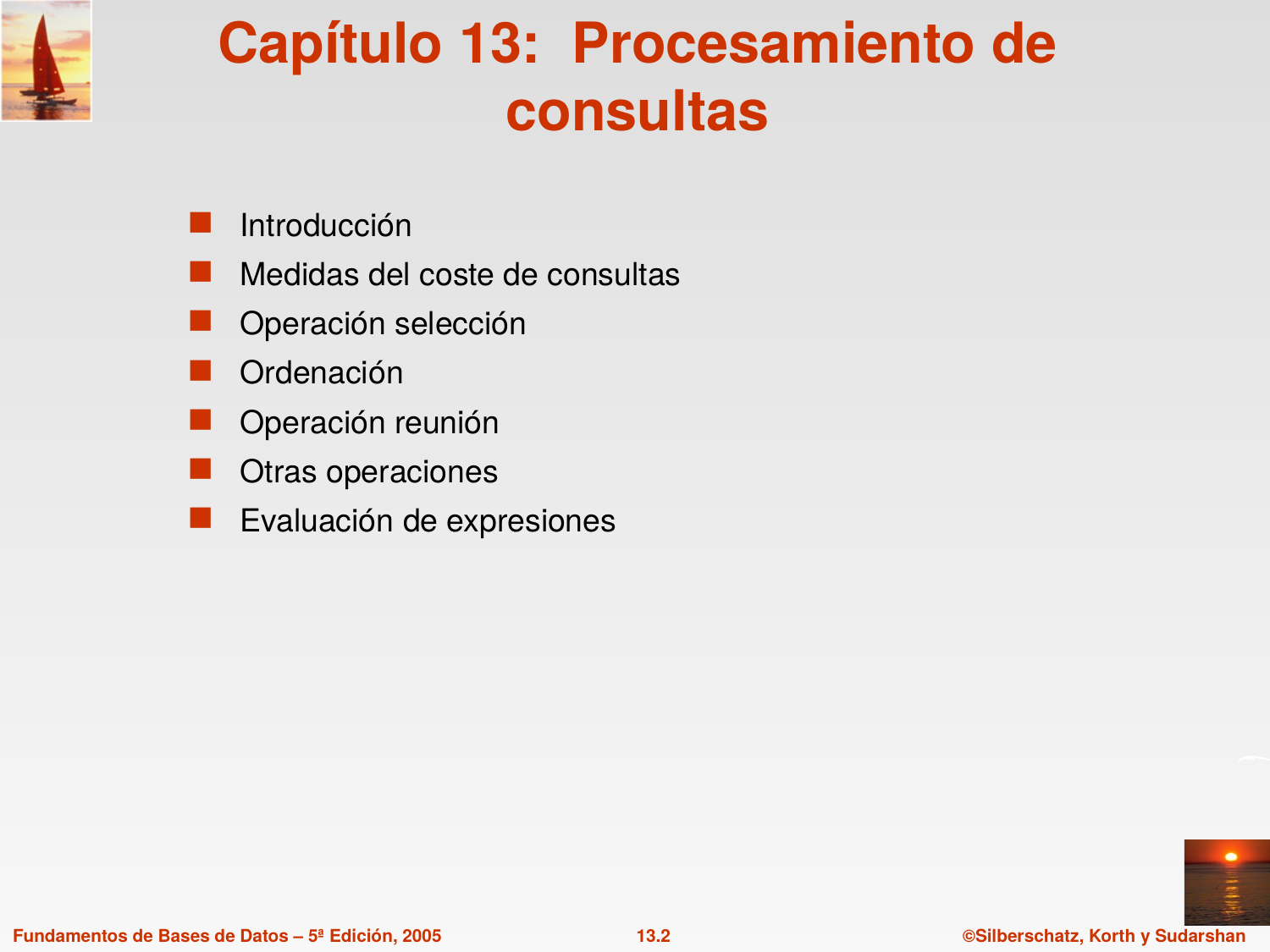

# Capítulo 13:  Procesamiento de consultas
Introducción
Medidas del coste de consultas
Operación selección
Ordenación
Operación reunión
Otras operaciones
Evaluación de expresiones